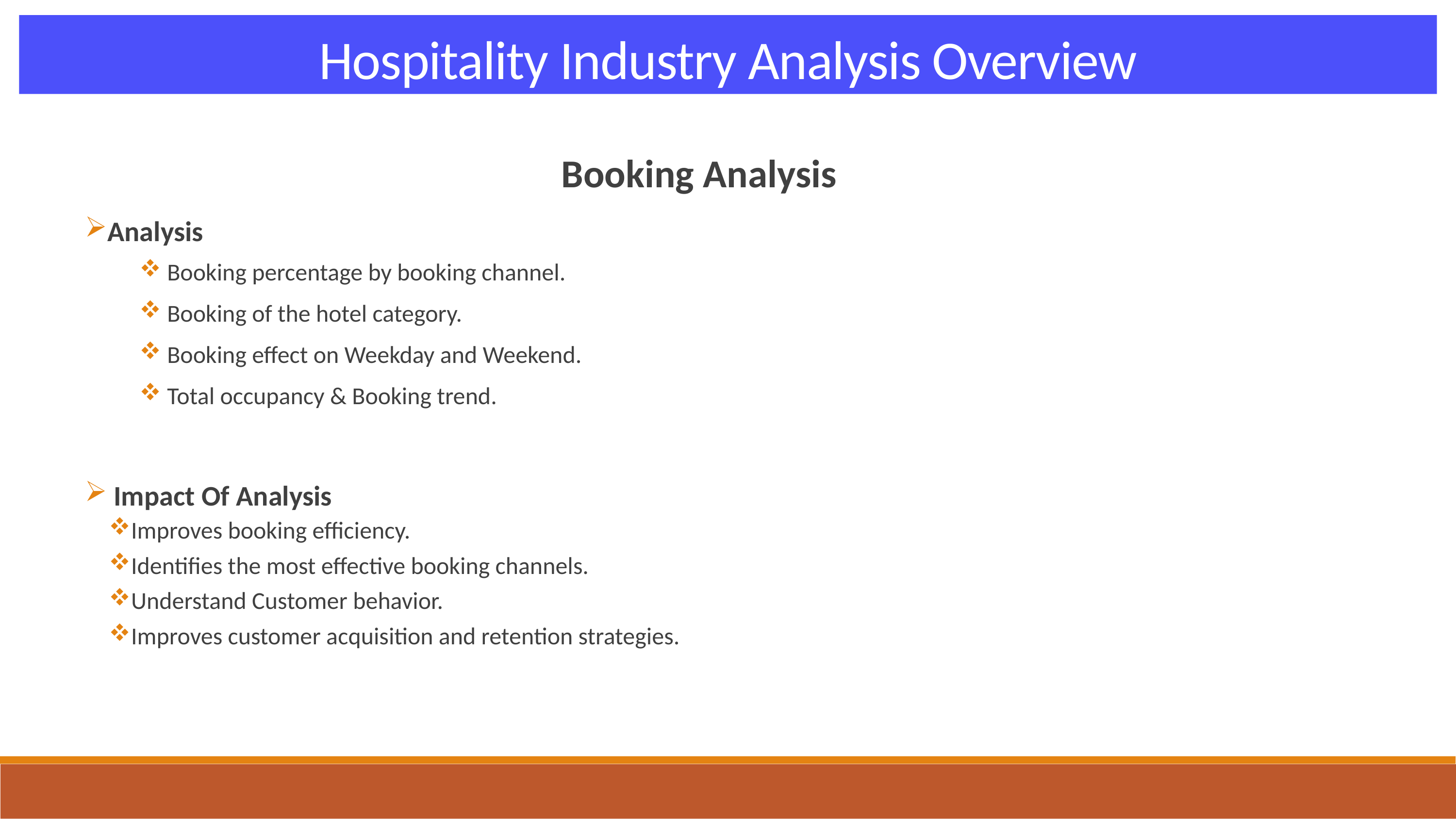

Hospitality Industry Analysis Overview
Booking Analysis
Analysis
 Booking percentage by booking channel.
 Booking of the hotel category.
 Booking effect on Weekday and Weekend.
 Total occupancy & Booking trend.

 Impact Of Analysis
Improves booking efficiency.
Identifies the most effective booking channels.
Understand Customer behavior.
Improves customer acquisition and retention strategies.